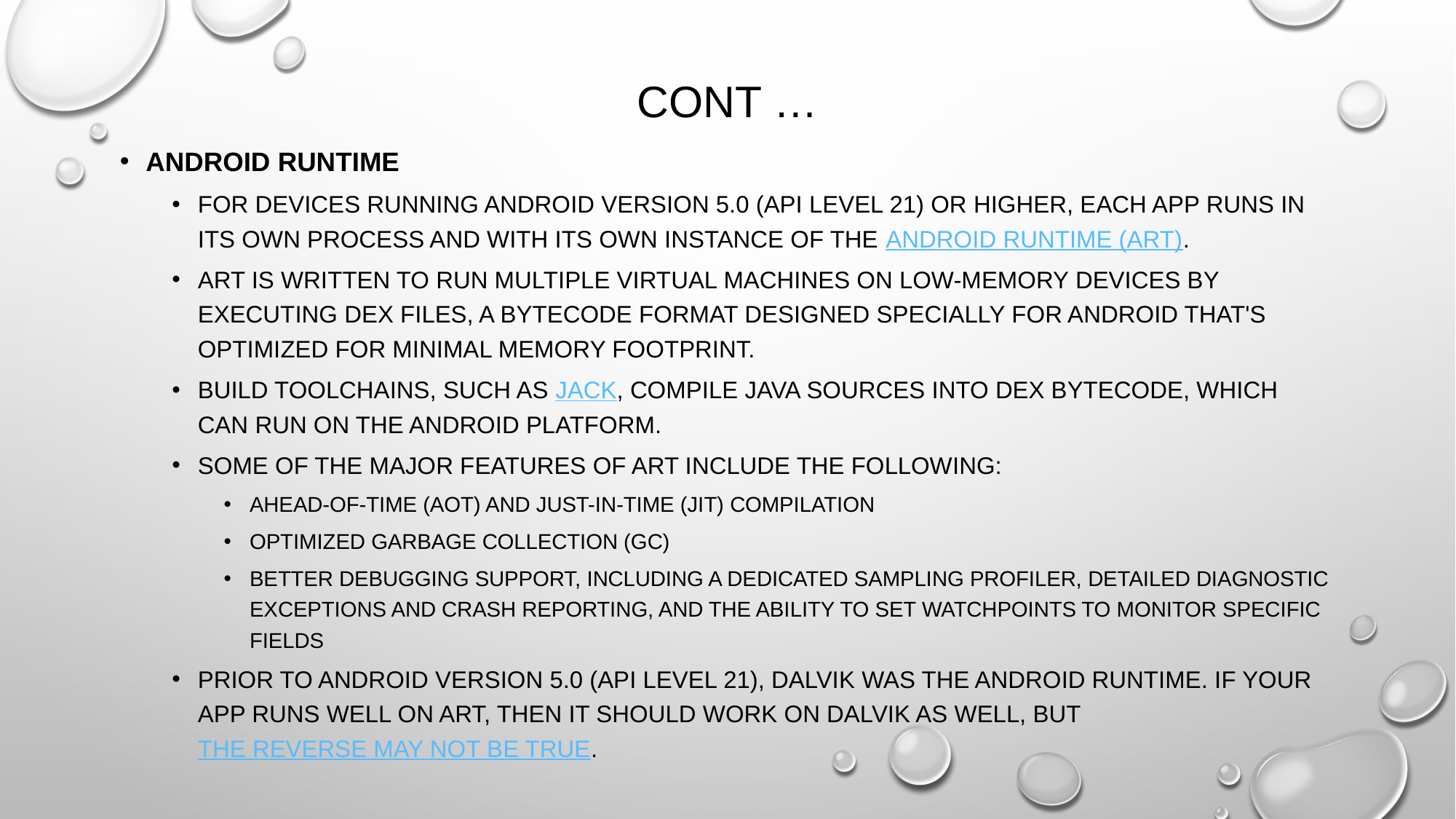

# Cont …
Android Runtime
For devices running Android version 5.0 (API level 21) or higher, each app runs in its own process and with its own instance of the Android Runtime (ART).
ART is written to run multiple virtual machines on low-memory devices by executing DEX files, a bytecode format designed specially for Android that's optimized for minimal memory footprint.
Build toolchains, such as Jack, compile Java sources into DEX bytecode, which can run on the Android platform.
Some of the major features of ART include the following:
Ahead-of-time (AOT) and just-in-time (JIT) compilation
Optimized garbage collection (GC)
Better debugging support, including a dedicated sampling profiler, detailed diagnostic exceptions and crash reporting, and the ability to set watchpoints to monitor specific fields
Prior to Android version 5.0 (API level 21), Dalvik was the Android runtime. If your app runs well on ART, then it should work on Dalvik as well, but the reverse may not be true.